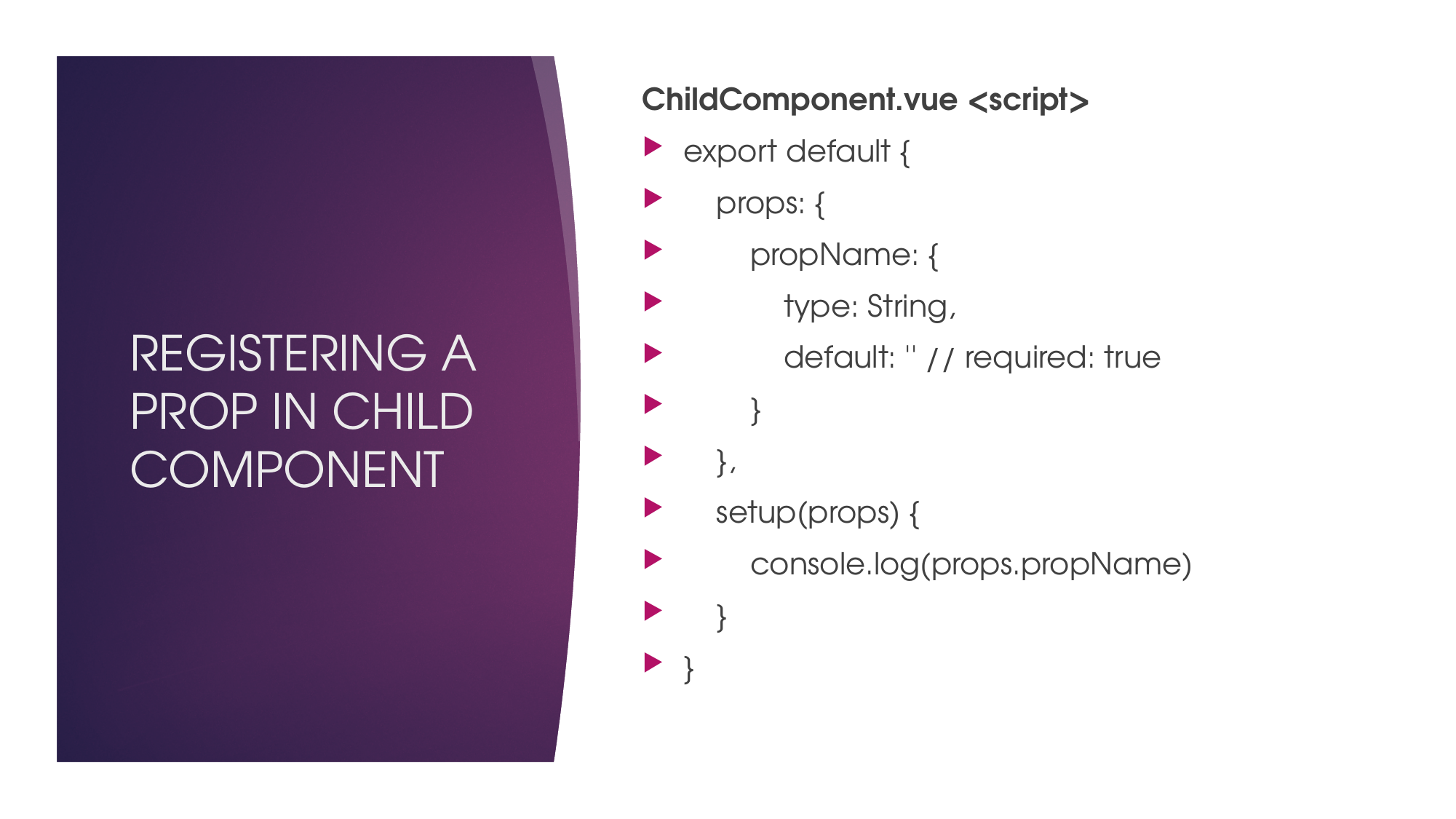

ChildComponent.vue <script>
export default {
    props: {
        propName: {
            type: String,
            default: '' // required: true
        }
    },
    setup(props) {
        console.log(props.propName)
    }
}

# REGISTERING A PROP IN CHILD COMPONENT